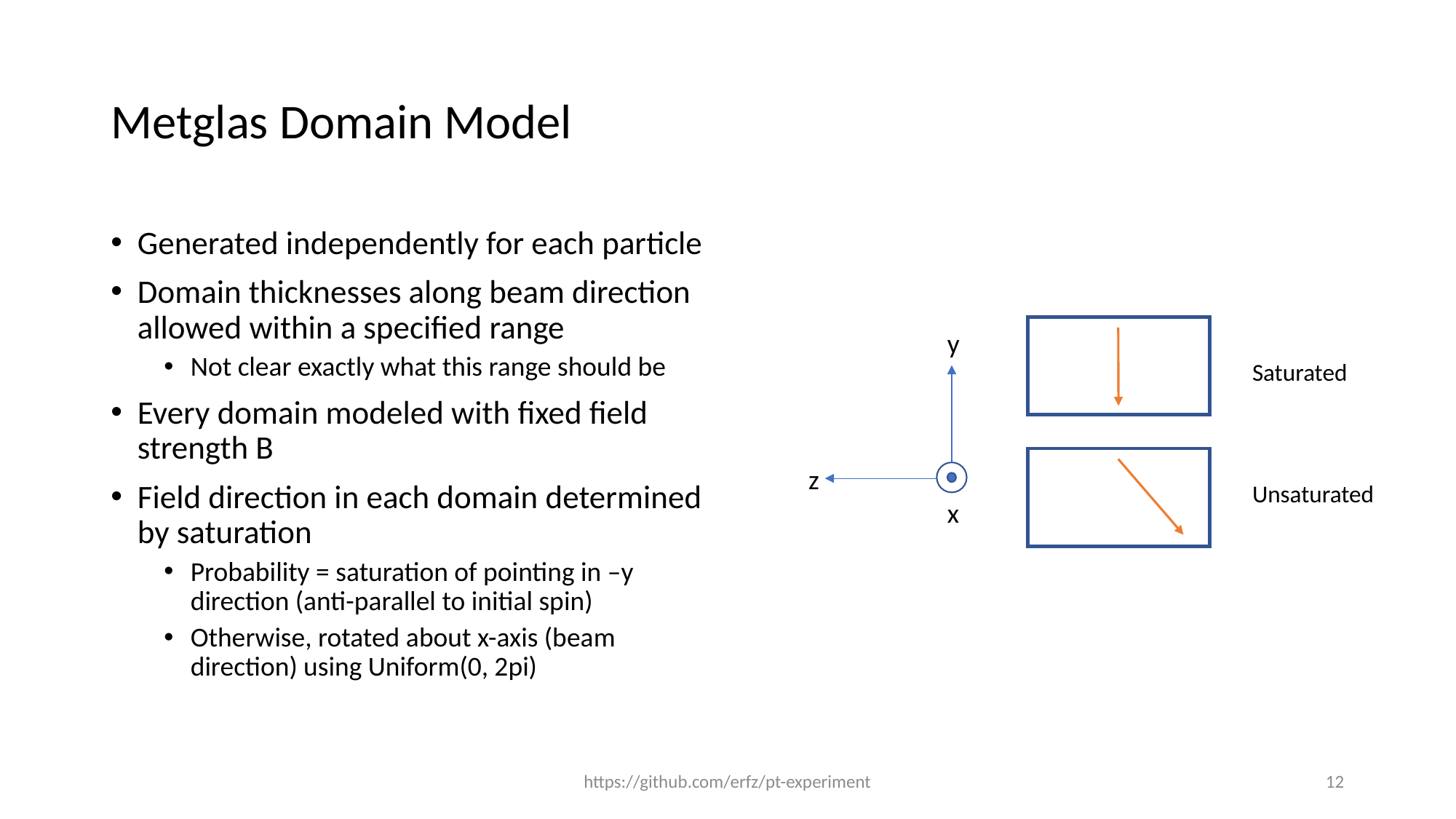

# Metglas Domain Model
Generated independently for each particle
Domain thicknesses along beam direction allowed within a specified range
Not clear exactly what this range should be
Every domain modeled with fixed field strength B
Field direction in each domain determined by saturation
Probability = saturation of pointing in –y direction (anti-parallel to initial spin)
Otherwise, rotated about x-axis (beam direction) using Uniform(0, 2pi)

y
Saturated

z

Unsaturated
x
https://github.com/erfz/pt-experiment
12